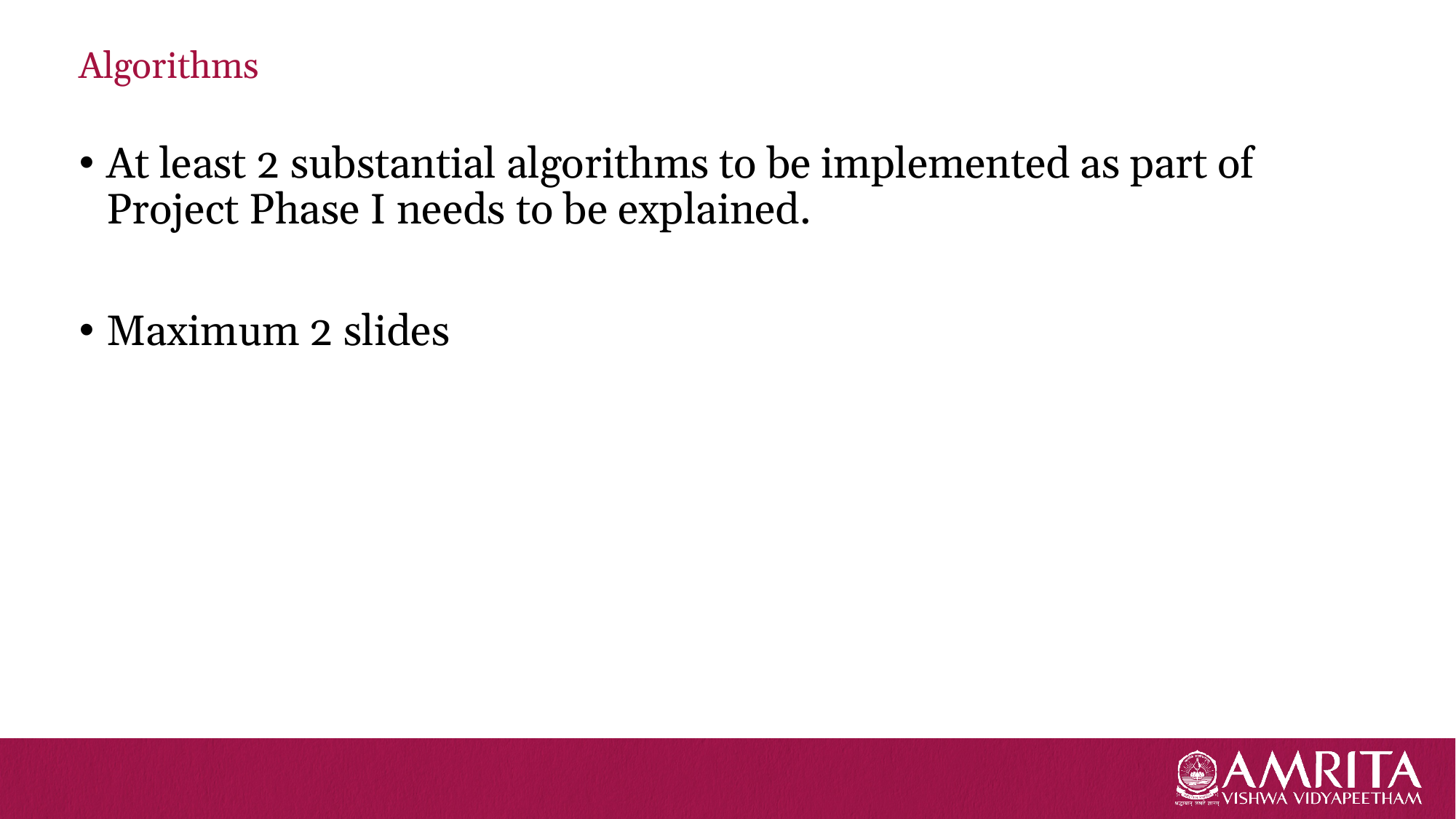

# Algorithms
At least 2 substantial algorithms to be implemented as part of Project Phase I needs to be explained.

Maximum 2 slides